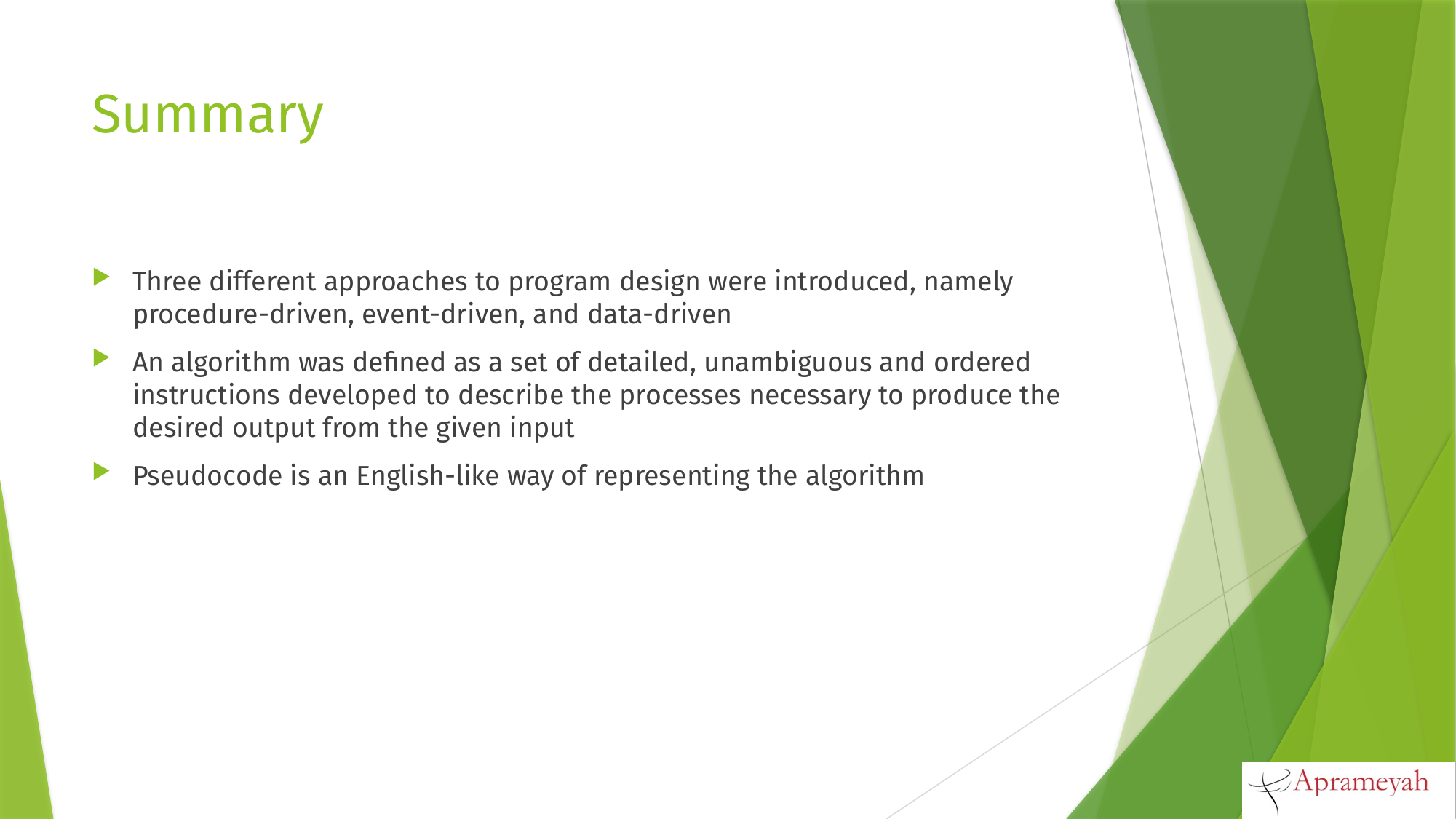

# Summary
Three different approaches to program design were introduced, namely procedure-driven, event-driven, and data-driven
An algorithm was defined as a set of detailed, unambiguous and ordered instructions developed to describe the processes necessary to produce the desired output from the given input
Pseudocode is an English-like way of representing the algorithm